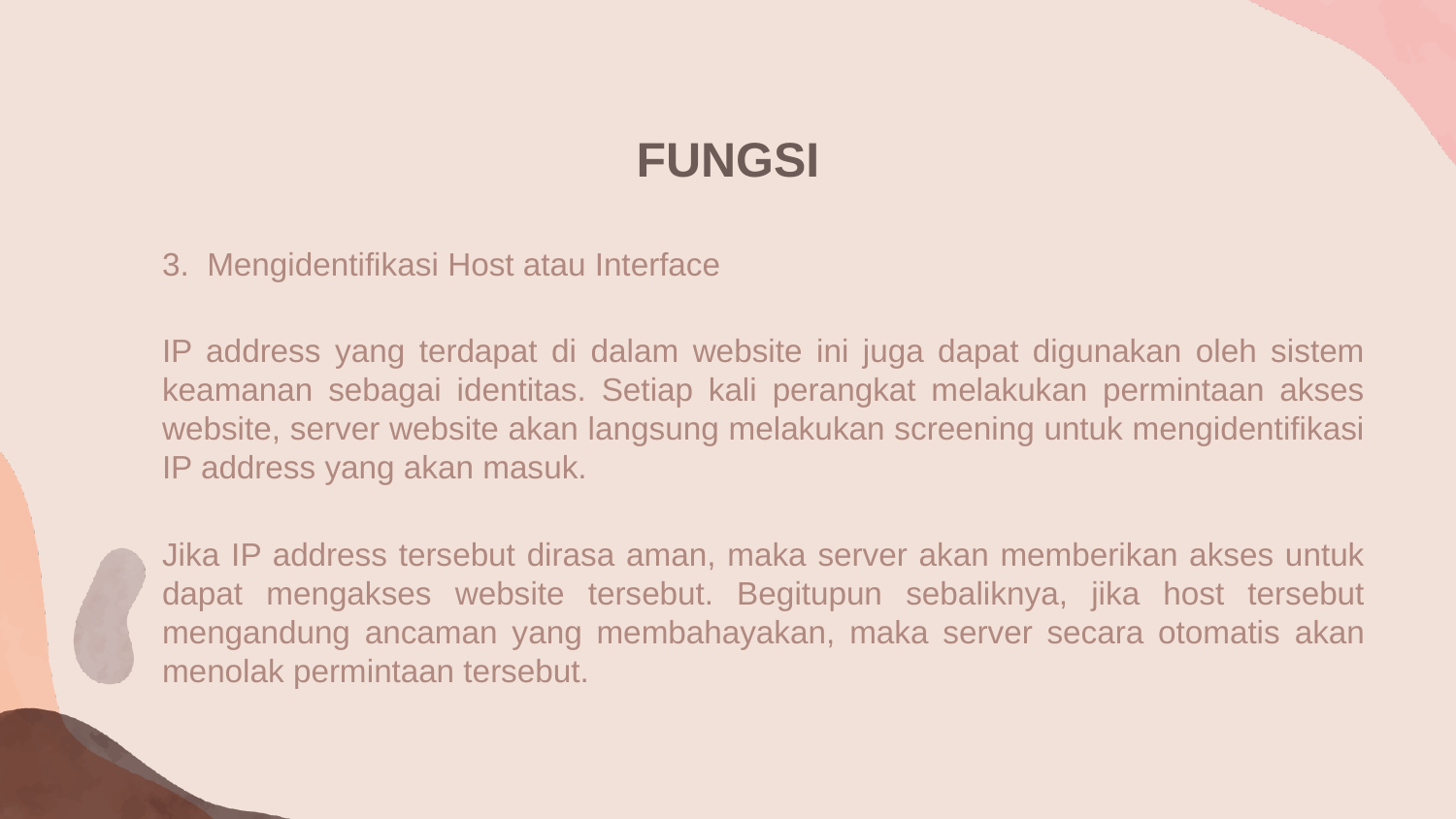

# FUNGSI
3.  Mengidentifikasi Host atau Interface
IP address yang terdapat di dalam website ini juga dapat digunakan oleh sistem keamanan sebagai identitas. Setiap kali perangkat melakukan permintaan akses website, server website akan langsung melakukan screening untuk mengidentifikasi IP address yang akan masuk.
Jika IP address tersebut dirasa aman, maka server akan memberikan akses untuk dapat mengakses website tersebut. Begitupun sebaliknya, jika host tersebut mengandung ancaman yang membahayakan, maka server secara otomatis akan menolak permintaan tersebut.